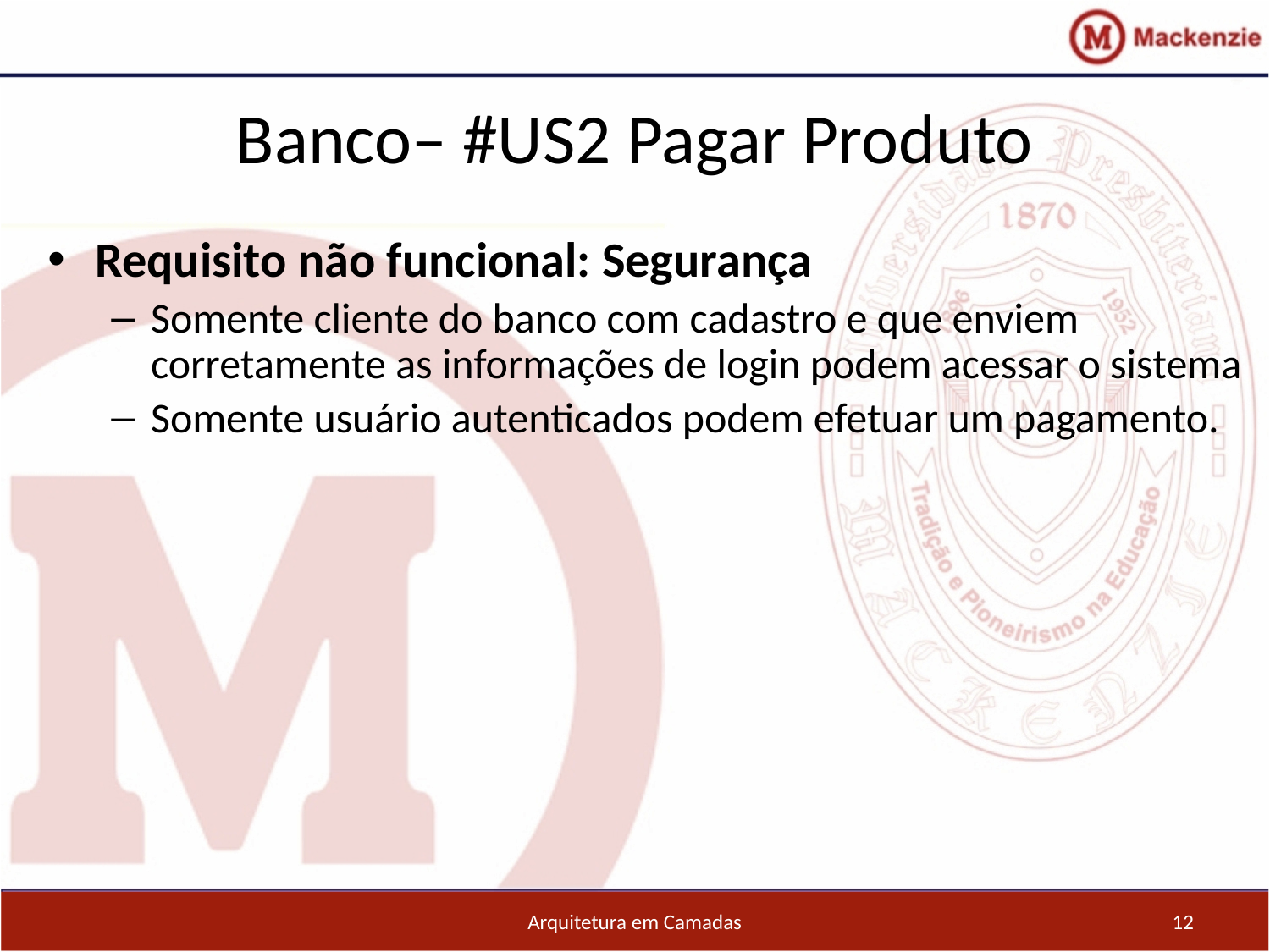

Banco– #US2 Pagar Produto
Requisito não funcional: Segurança
Somente cliente do banco com cadastro e que enviem corretamente as informações de login podem acessar o sistema
Somente usuário autenticados podem efetuar um pagamento.

Arquitetura em Camadas
12